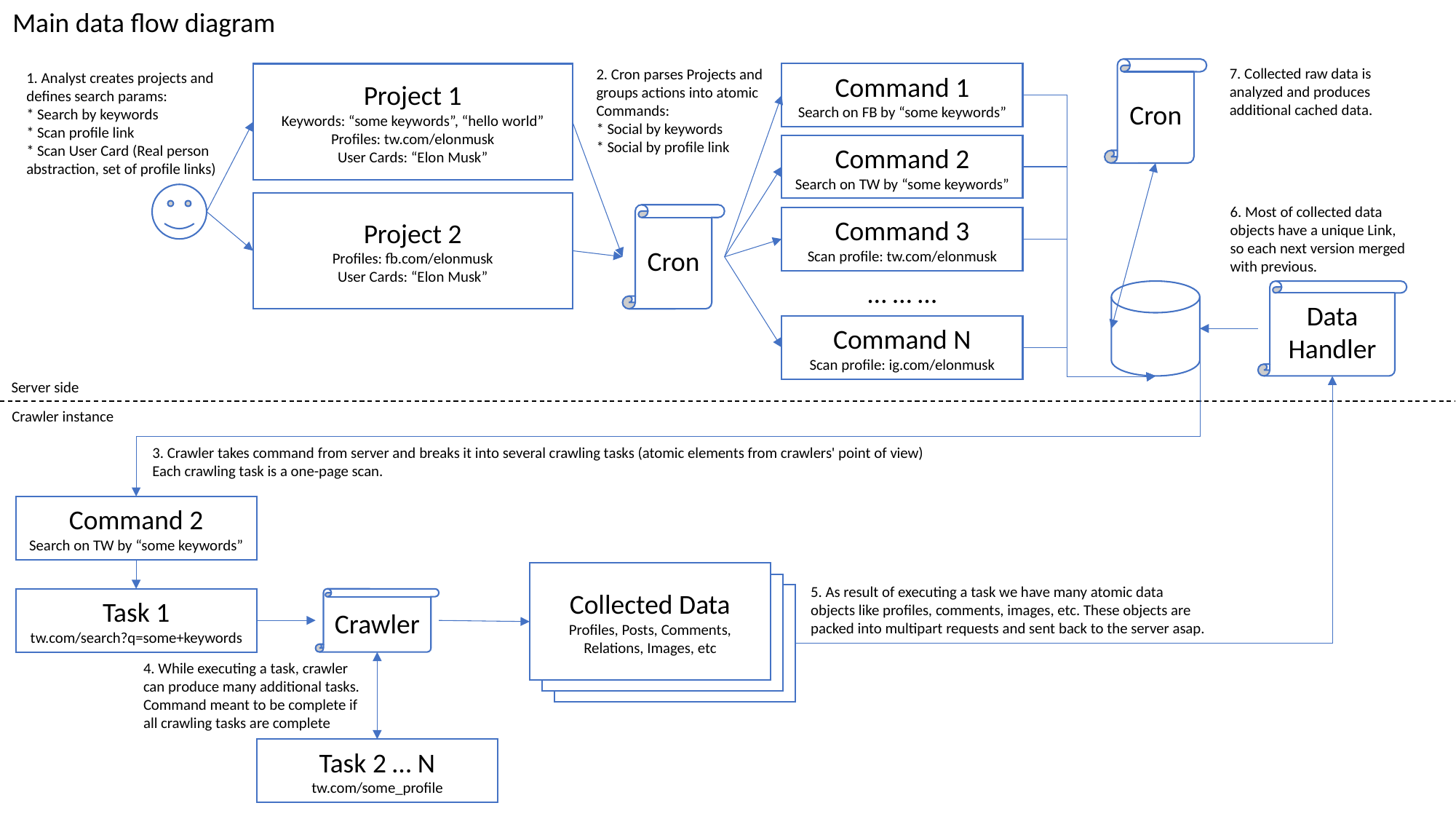

Main data flow diagram
7. Collected raw data is analyzed and produces additional cached data.
Cron
2. Cron parses Projects and groups actions into atomic Commands:
* Social by keywords
* Social by profile link
1. Analyst creates projects and defines search params:
* Search by keywords
* Scan profile link
* Scan User Card (Real person abstraction, set of profile links)
Project 1
Keywords: “some keywords”, “hello world”
Profiles: tw.com/elonmusk
User Cards: “Elon Musk”
Command 1
Search on FB by “some keywords”
Command 2
Search on TW by “some keywords”

Project 2
Profiles: fb.com/elonmusk
User Cards: “Elon Musk”
6. Most of collected data objects have a unique Link, so each next version merged with previous.
Cron
Command 3
Scan profile: tw.com/elonmusk
… … …

Data Handler
Command N
Scan profile: ig.com/elonmusk
Server side
Crawler instance
3. Crawler takes command from server and breaks it into several crawling tasks (atomic elements from crawlers' point of view)
Each crawling task is a one-page scan.
Command 2
Search on TW by “some keywords”
Collected Data
Profiles, Posts, Comments, Relations, Images, etc

5. As result of executing a task we have many atomic data objects like profiles, comments, images, etc. These objects are packed into multipart requests and sent back to the server asap.

Task 1
tw.com/search?q=some+keywords
Crawler
4. While executing a task, crawler can produce many additional tasks.
Command meant to be complete if all crawling tasks are complete
Task 2 … N
tw.com/some_profile